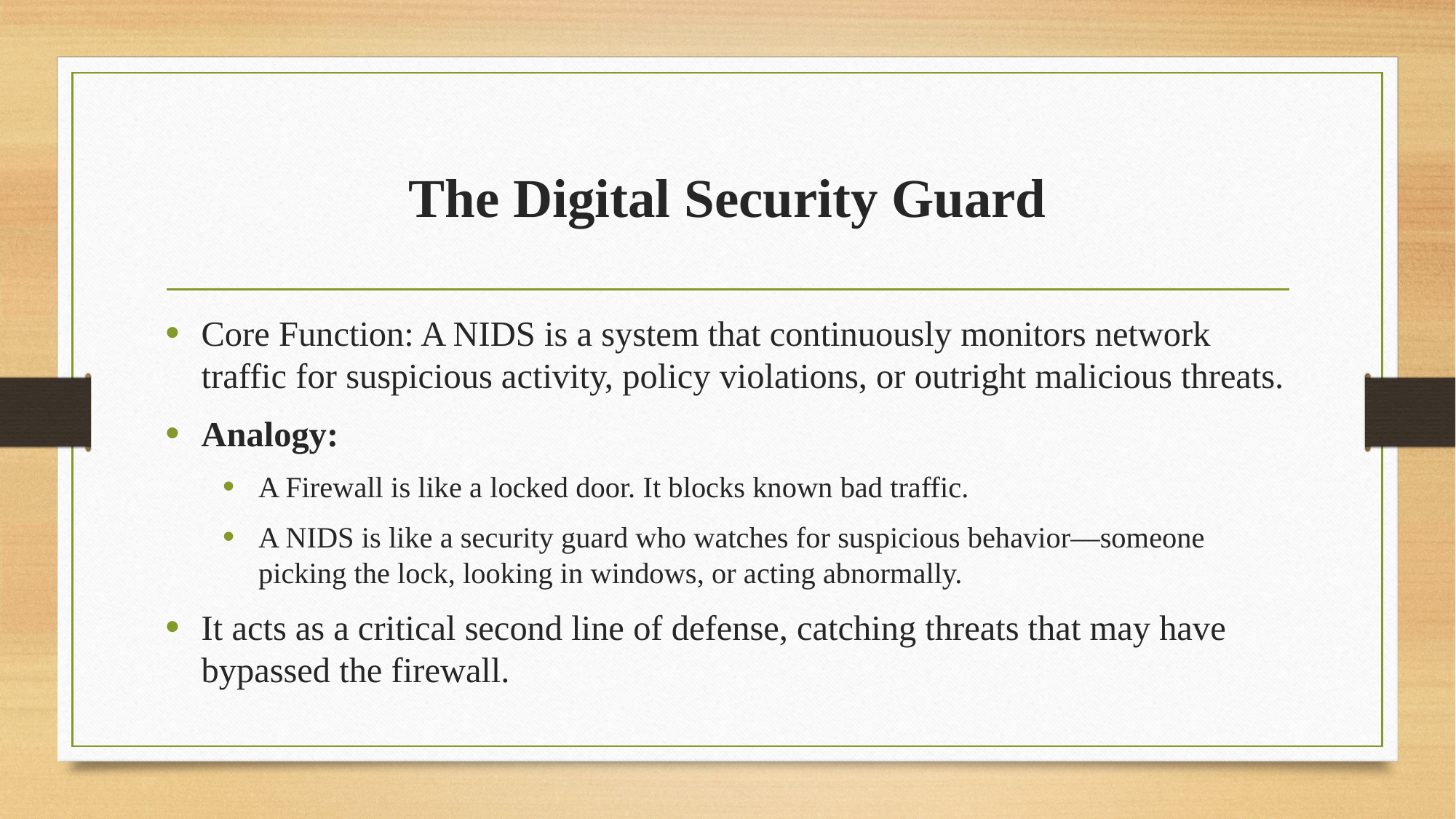

# The Digital Security Guard
Core Function: A NIDS is a system that continuously monitors network traffic for suspicious activity, policy violations, or outright malicious threats.
Analogy:
A Firewall is like a locked door. It blocks known bad traffic.
A NIDS is like a security guard who watches for suspicious behavior—someone picking the lock, looking in windows, or acting abnormally.
It acts as a critical second line of defense, catching threats that may have bypassed the firewall.